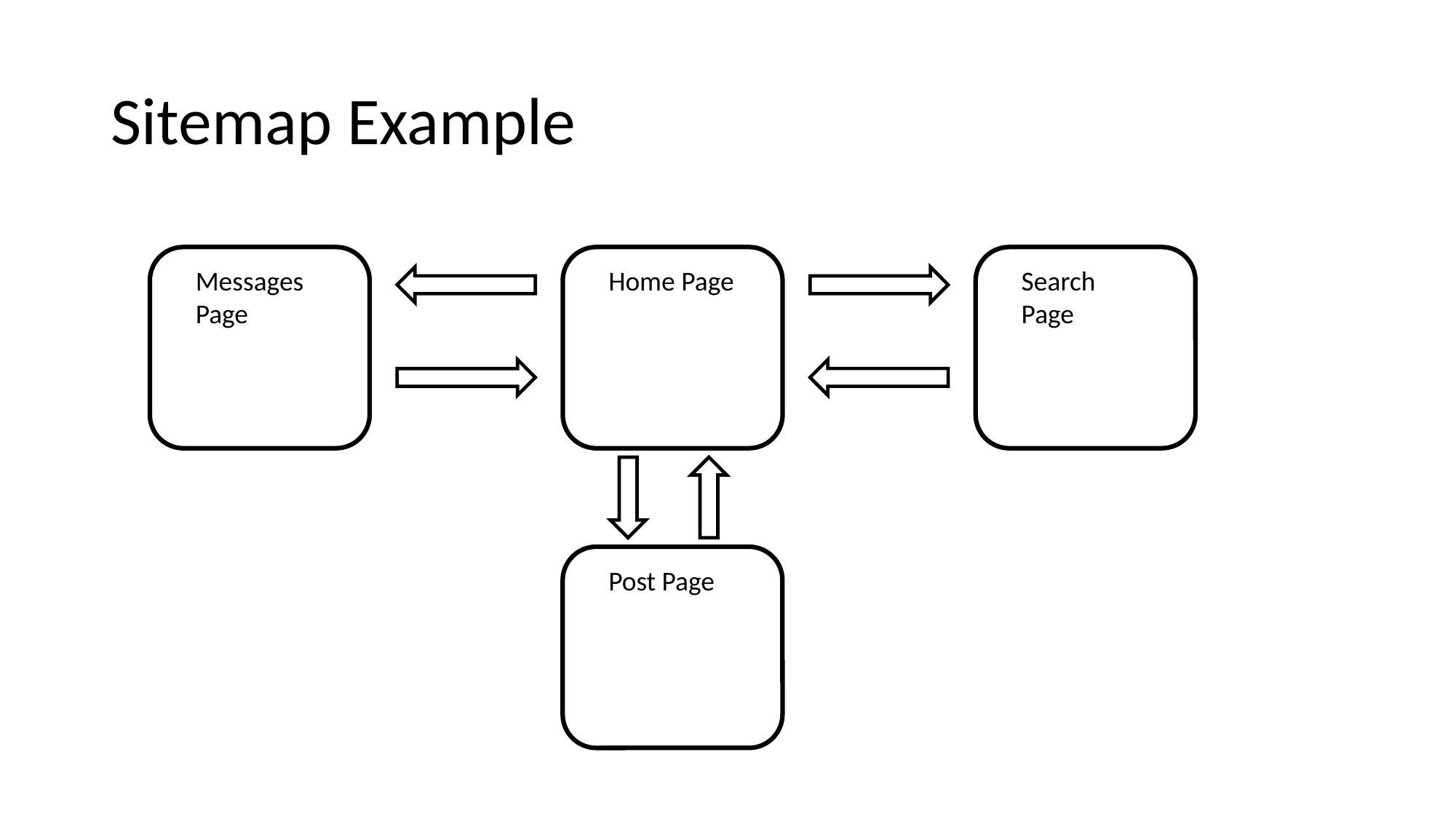

# Sitemap Example

Messages Page
Home Page
Search Page

Post Page